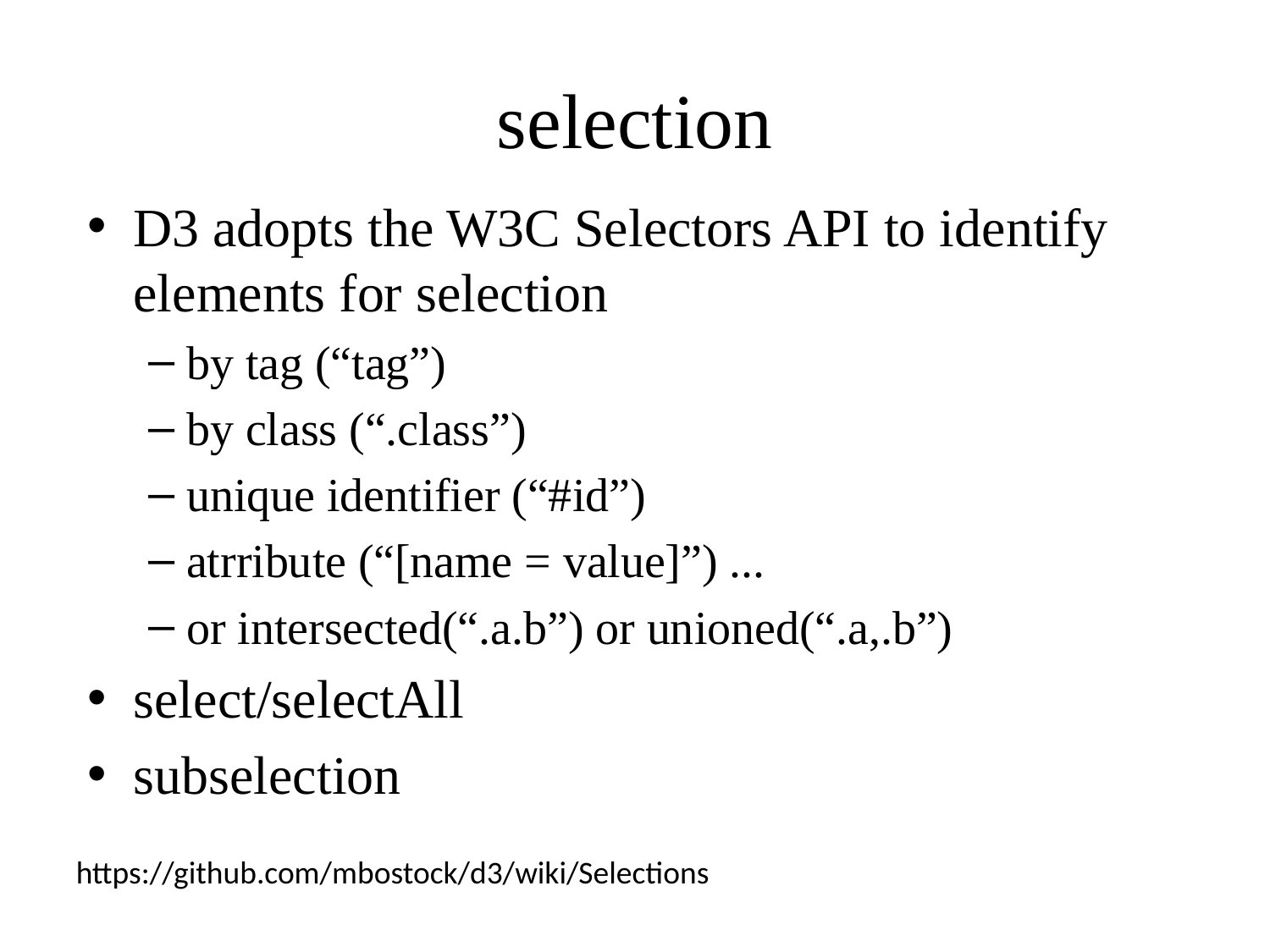

D3
# selection
D3 adopts the W3C Selectors API to identify elements for selection
by tag (“tag”)
by class (“.class”)
unique identifier (“#id”)
atrribute (“[name = value]”) ...
or intersected(“.a.b”) or unioned(“.a,.b”)
select/selectAll
subselection
https://github.com/mbostock/d3/wiki/Selections